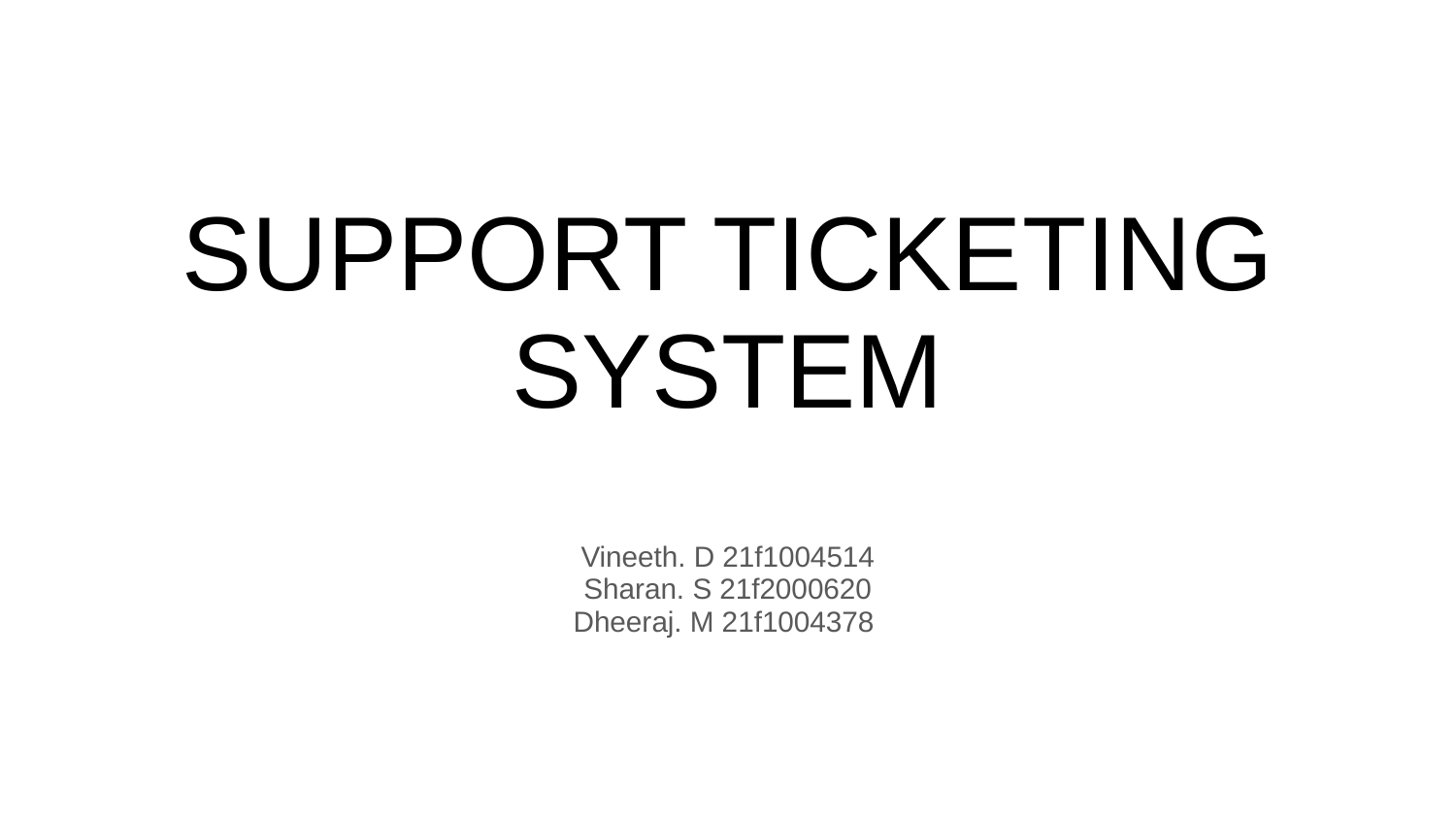

# SUPPORT TICKETING SYSTEM
Vineeth. D 21f1004514
Sharan. S 21f2000620
Dheeraj. M 21f1004378